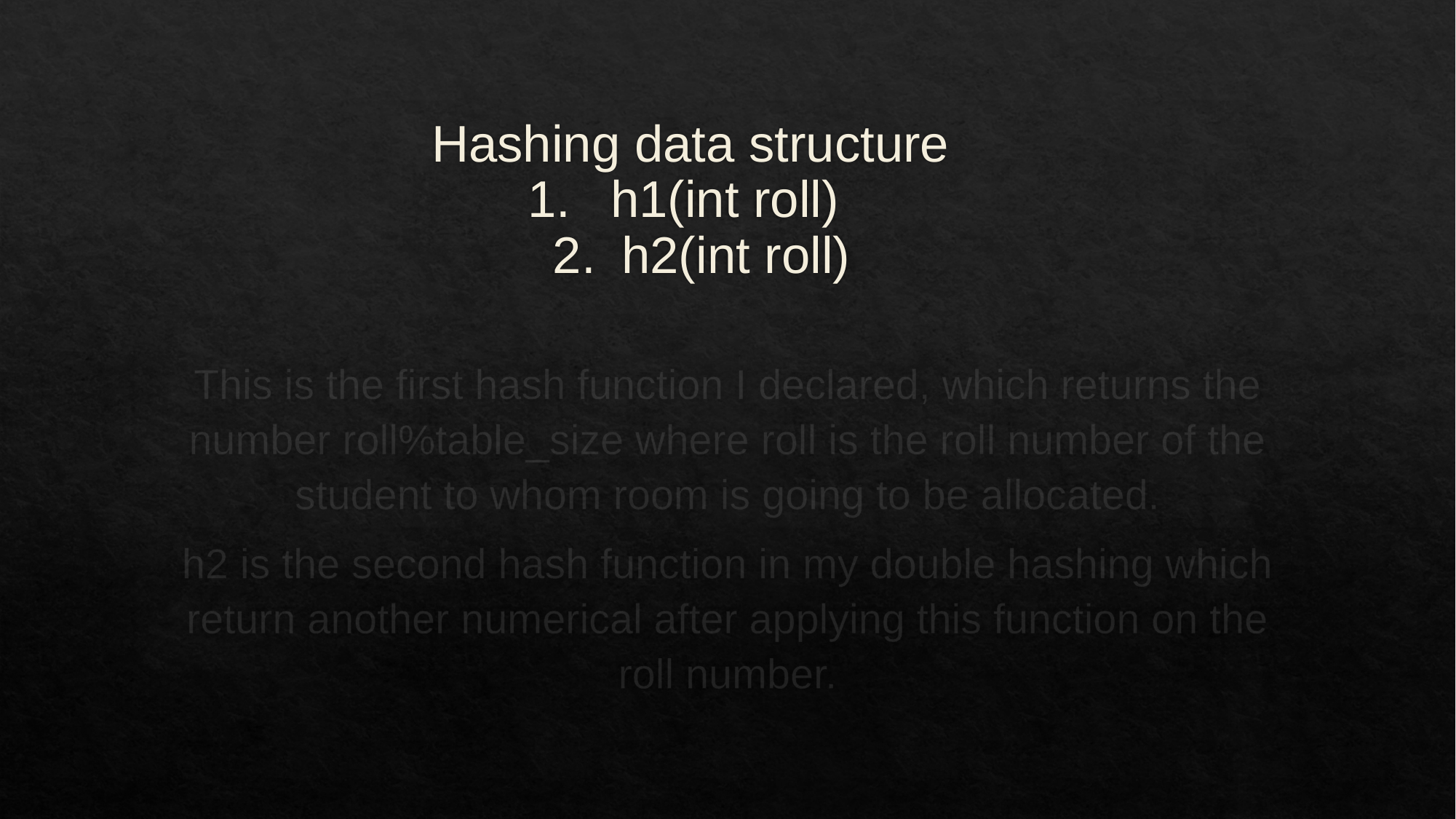

# Hashing data structure 1.		 h1(int roll) 2.	h2(int roll)
This is the first hash function I declared, which returns the number roll%table_size where roll is the roll number of the student to whom room is going to be allocated.
h2 is the second hash function in my double hashing which return another numerical after applying this function on the roll number.